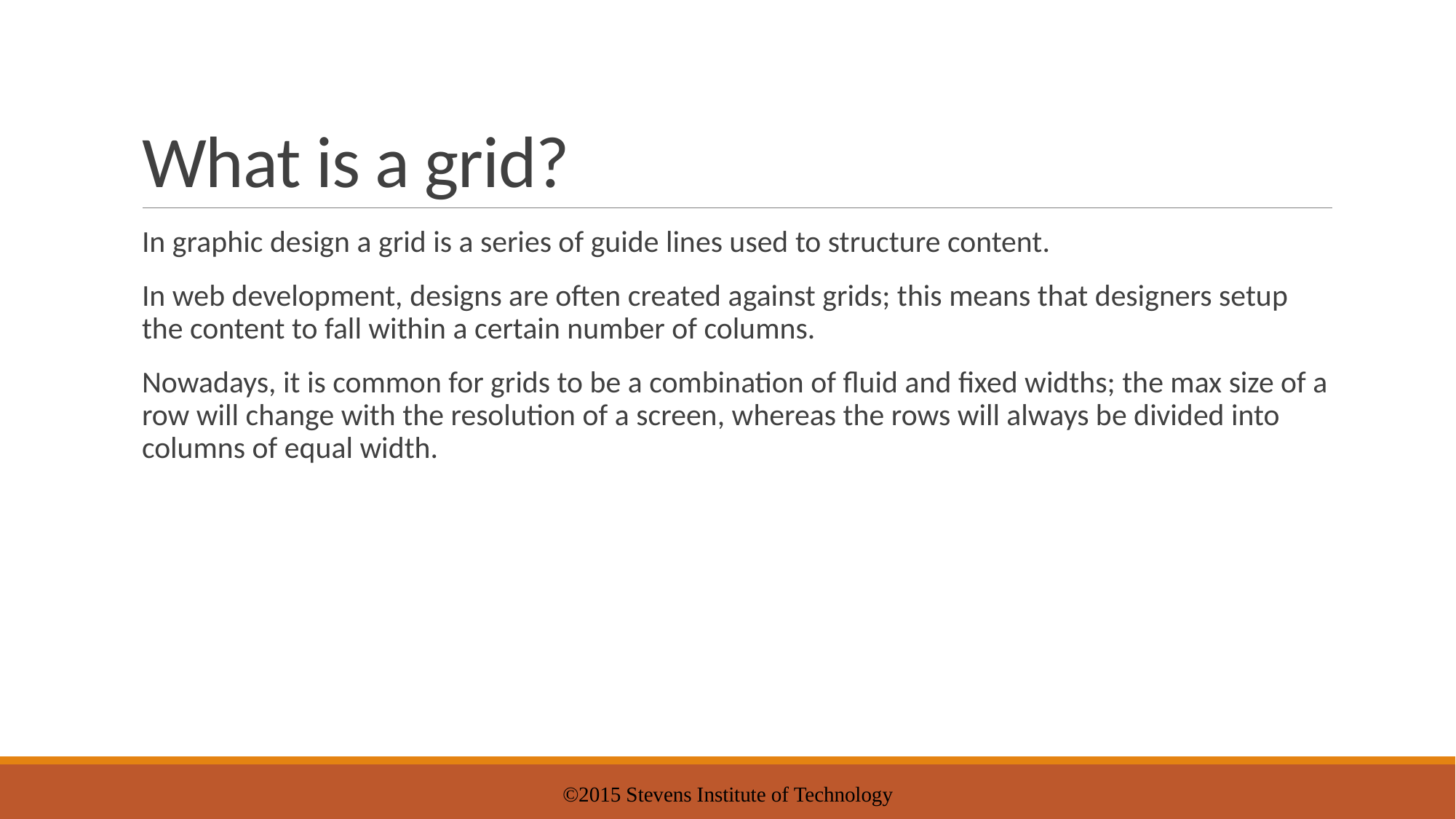

# What is a grid?
In graphic design a grid is a series of guide lines used to structure content.
In web development, designs are often created against grids; this means that designers setup the content to fall within a certain number of columns.
Nowadays, it is common for grids to be a combination of fluid and fixed widths; the max size of a row will change with the resolution of a screen, whereas the rows will always be divided into columns of equal width.
©2015 Stevens Institute of Technology